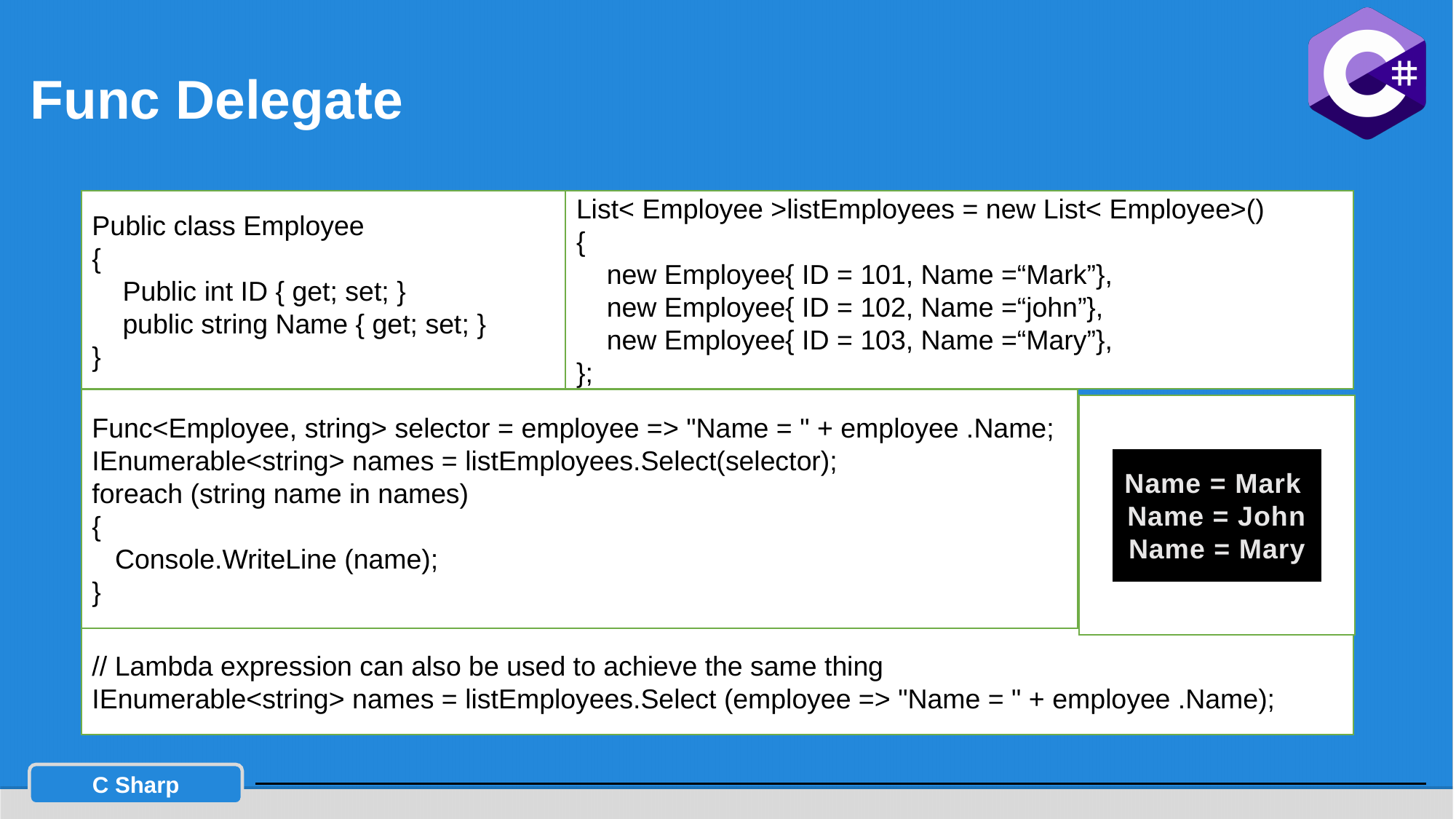

# Func Delegate

Public class Employee
{
    Public int ID { get; set; }
    public string Name { get; set; }
}
List< Employee >listEmployees = new List< Employee>()
{
    new Employee{ ID = 101, Name =“Mark”},
    new Employee{ ID = 102, Name =“john”},
    new Employee{ ID = 103, Name =“Mary”},
};
Func<Employee, string> selector = employee => "Name = " + employee .Name;
IEnumerable<string> names = listEmployees.Select(selector);
foreach (string name in names)
{
   Console.WriteLine (name);
}

Name = Mark
Name = John
Name = Mary
// Lambda expression can also be used to achieve the same thing
IEnumerable<string> names = listEmployees.Select (employee => "Name = " + employee .Name);